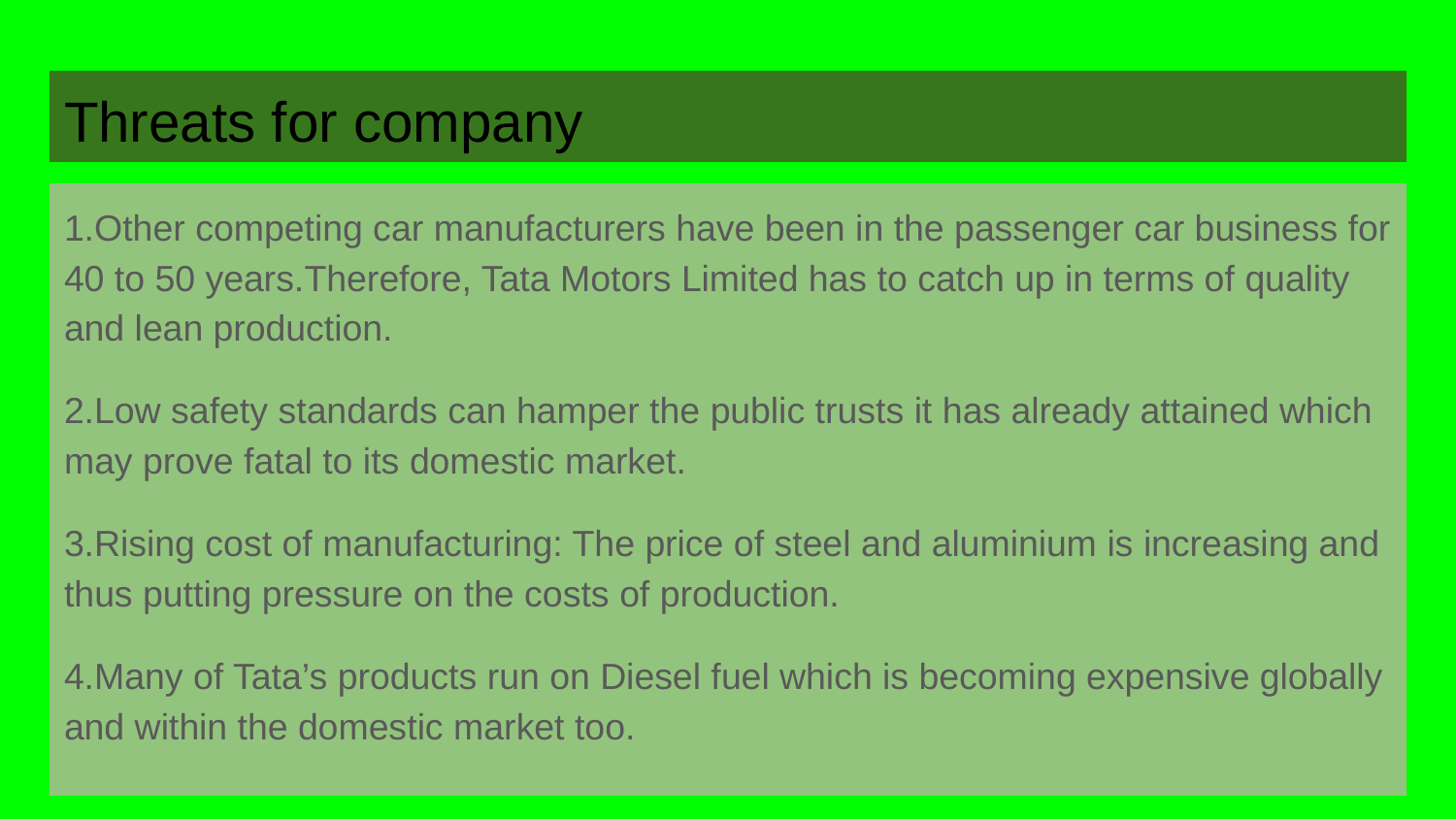

# Threats for company
1.Other competing car manufacturers have been in the passenger car business for 40 to 50 years.Therefore, Tata Motors Limited has to catch up in terms of quality and lean production.
2.Low safety standards can hamper the public trusts it has already attained which may prove fatal to its domestic market.
3.Rising cost of manufacturing: The price of steel and aluminium is increasing and thus putting pressure on the costs of production.
4.Many of Tata’s products run on Diesel fuel which is becoming expensive globally and within the domestic market too.